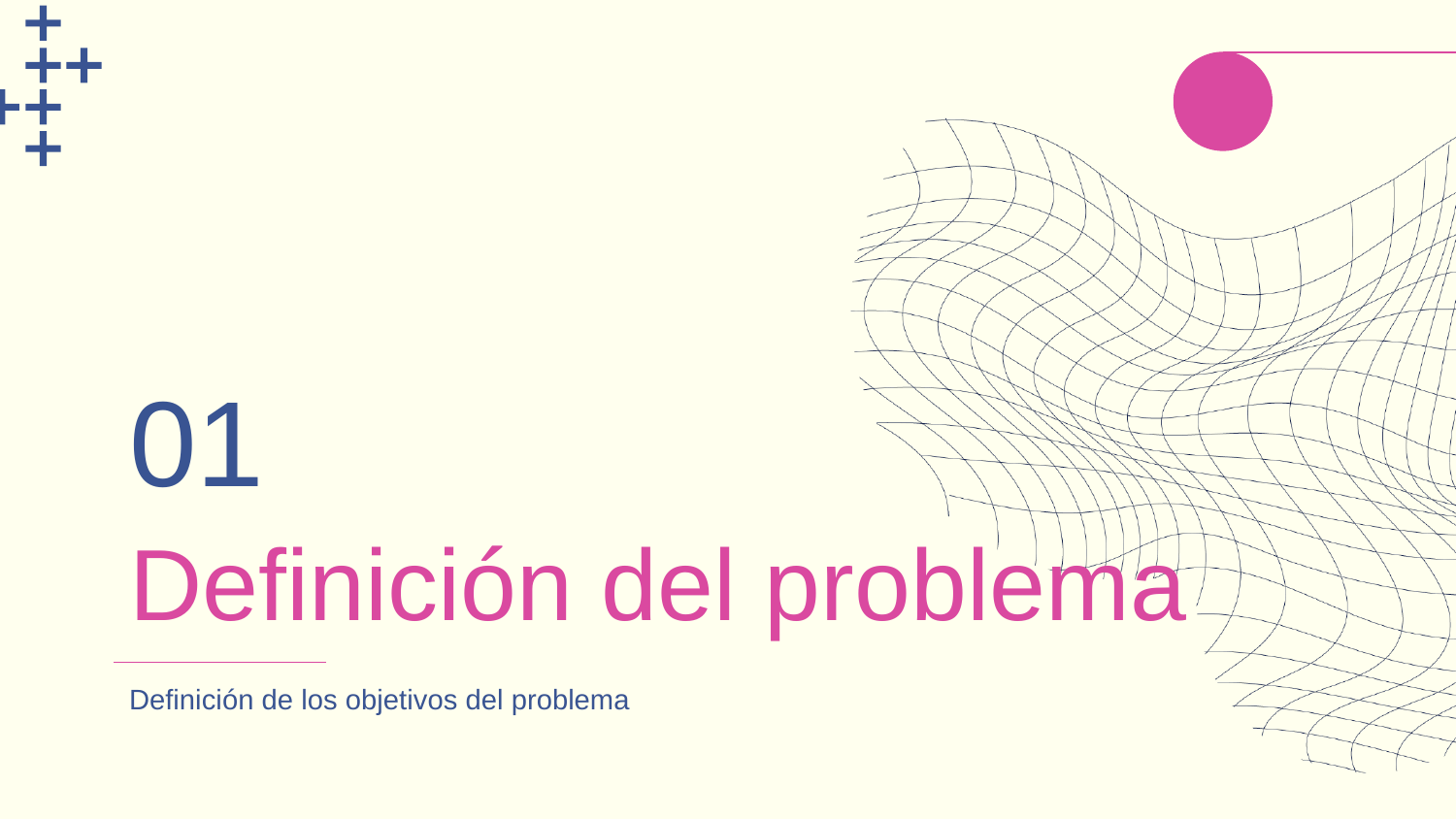

01
# Definición del problema
Definición de los objetivos del problema